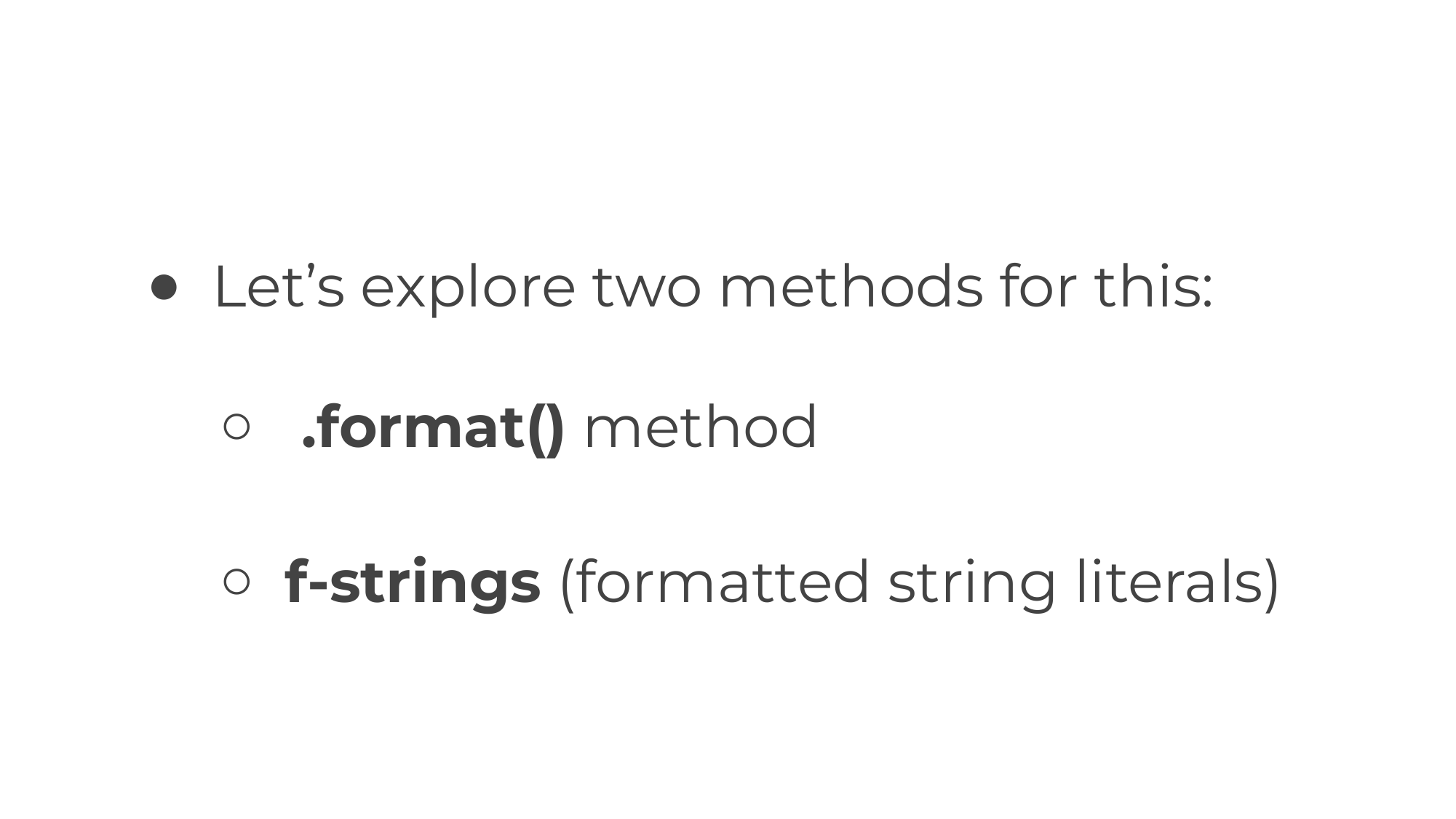

Let’s explore two methods for this:

 .format() method

f-strings (formatted string literals)